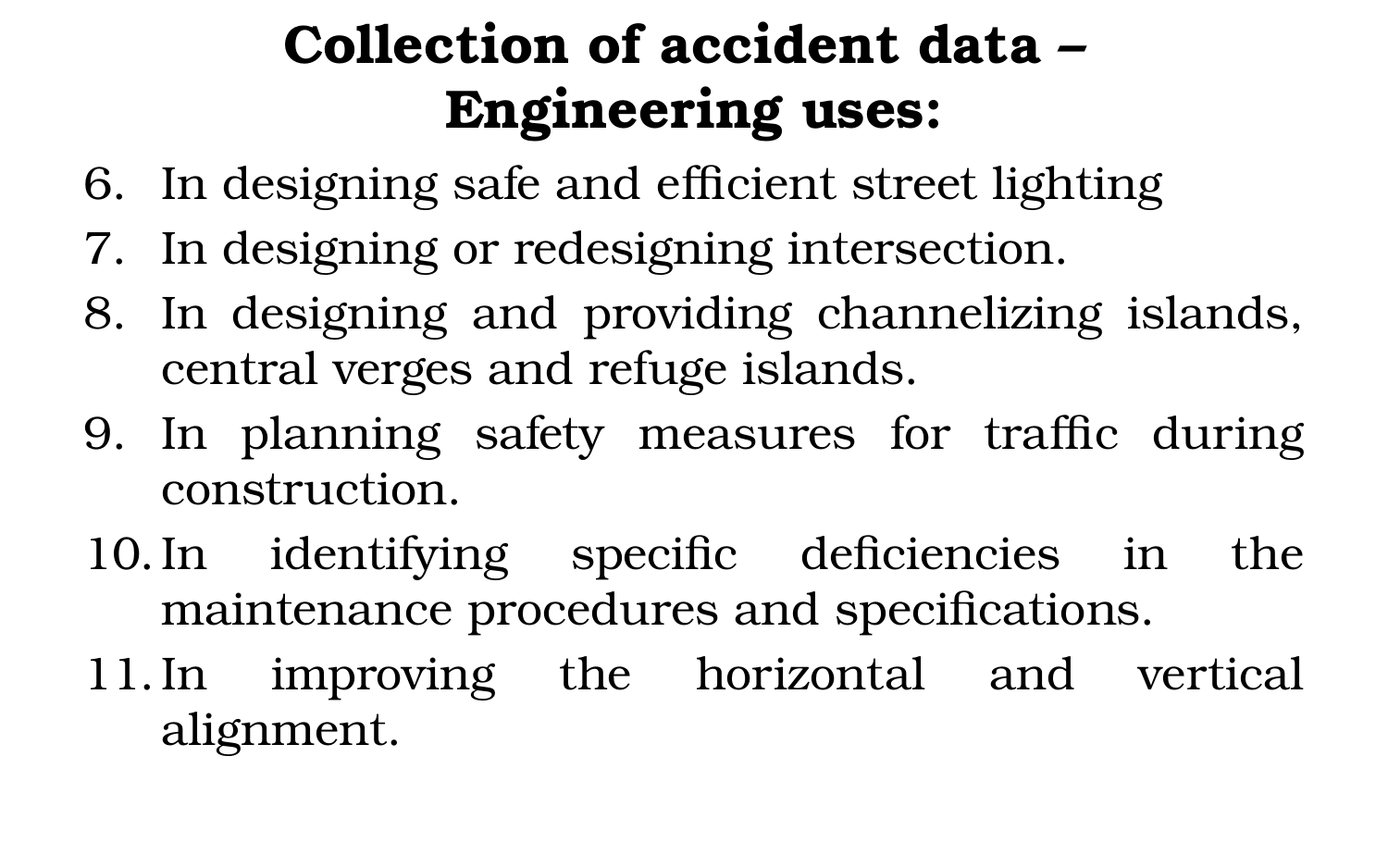

# Collection of accident data – Engineering uses:
In designing safe and efficient street lighting
In designing or redesigning intersection.
In designing and providing channelizing islands, central verges and refuge islands.
In planning safety measures for traffic during construction.
In identifying specific deficiencies in the maintenance procedures and specifications.
In improving the horizontal and vertical alignment.